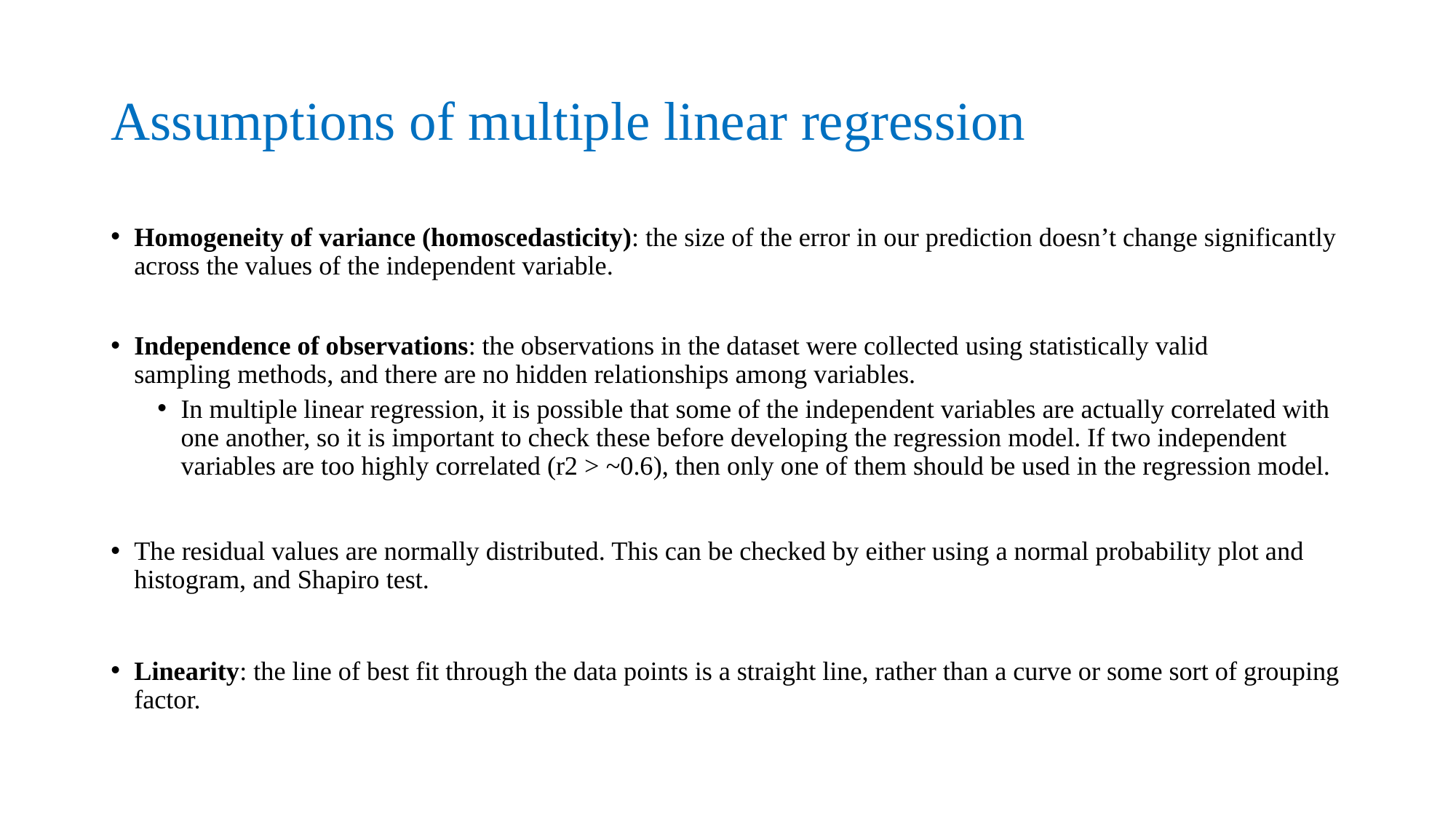

# Assumptions of multiple linear regression
Homogeneity of variance (homoscedasticity): the size of the error in our prediction doesn’t change significantly across the values of the independent variable.

Independence of observations: the observations in the dataset were collected using statistically valid sampling methods, and there are no hidden relationships among variables.
In multiple linear regression, it is possible that some of the independent variables are actually correlated with one another, so it is important to check these before developing the regression model. If two independent variables are too highly correlated (r2 > ~0.6), then only one of them should be used in the regression model.

The residual values are normally distributed. This can be checked by either using a normal probability plot and histogram, and Shapiro test.

Linearity: the line of best fit through the data points is a straight line, rather than a curve or some sort of grouping factor.